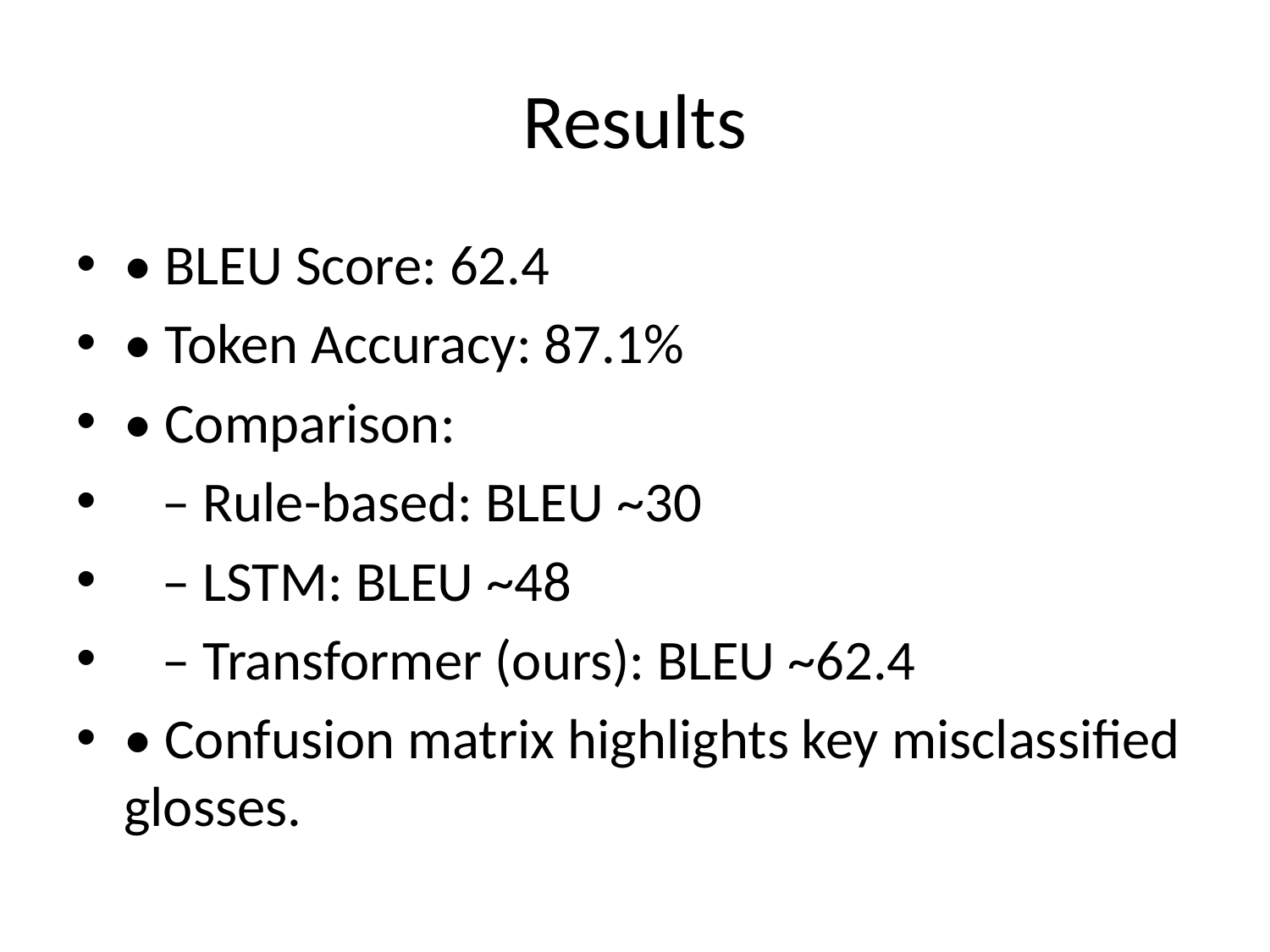

# Results
• BLEU Score: 62.4
• Token Accuracy: 87.1%
• Comparison:
   – Rule-based: BLEU ~30
   – LSTM: BLEU ~48
   – Transformer (ours): BLEU ~62.4
• Confusion matrix highlights key misclassified glosses.